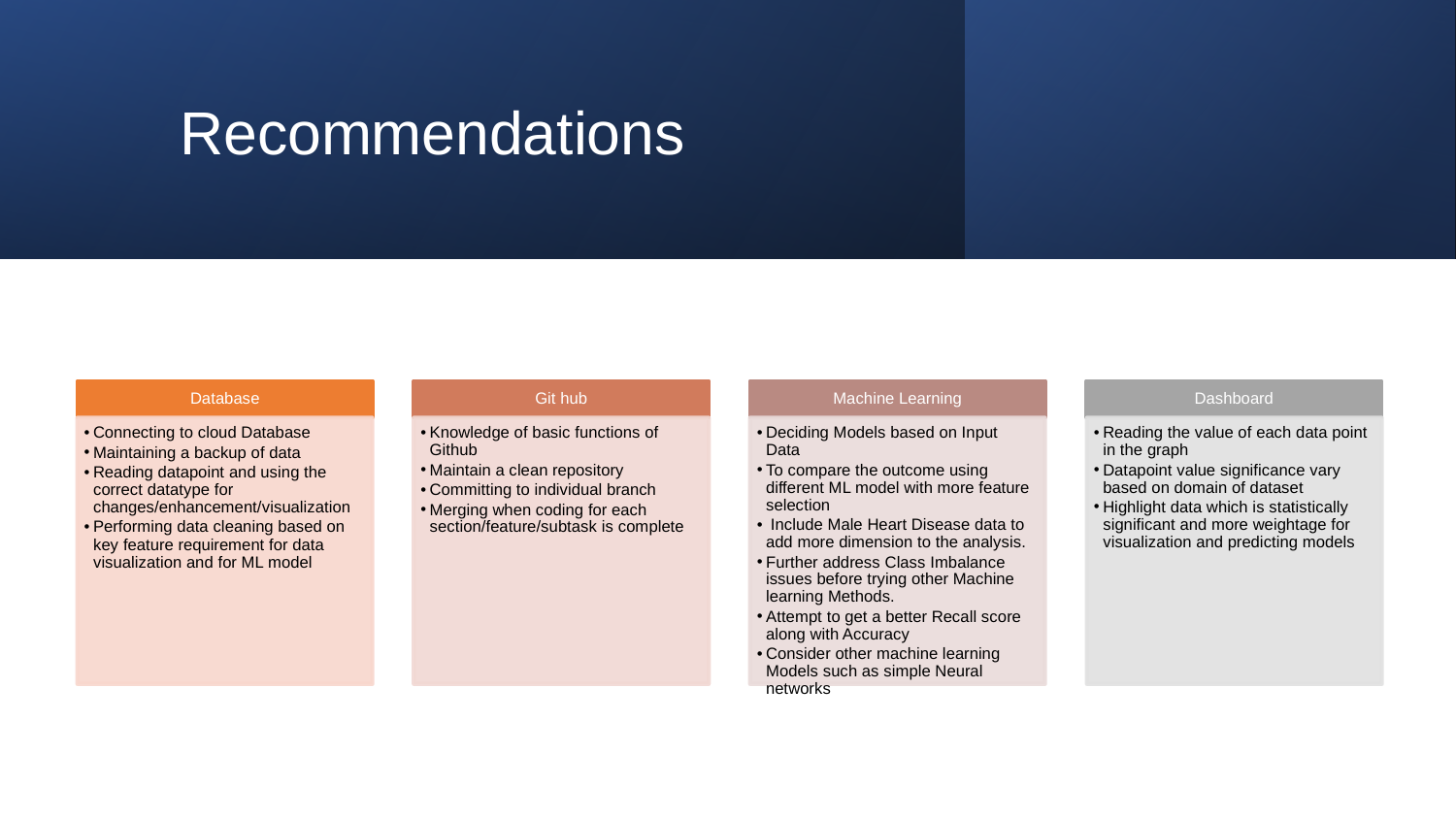

Recommendations
Database
Connecting to cloud Database
Maintaining a backup of data
Reading datapoint and using the correct datatype for changes/enhancement/visualization
Performing data cleaning based on key feature requirement for data visualization and for ML model
Git hub
Knowledge of basic functions of Github
Maintain a clean repository
Committing to individual branch
Merging when coding for each section/feature/subtask is complete
Machine Learning
Deciding Models based on Input Data
To compare the outcome using different ML model with more feature selection
 Include Male Heart Disease data to add more dimension to the analysis.
Further address Class Imbalance issues before trying other Machine learning Methods.
Attempt to get a better Recall score along with Accuracy
Consider other machine learning Models such as simple Neural networks
Dashboard
Reading the value of each data point in the graph
Datapoint value significance vary based on domain of dataset
Highlight data which is statistically significant and more weightage for visualization and predicting models